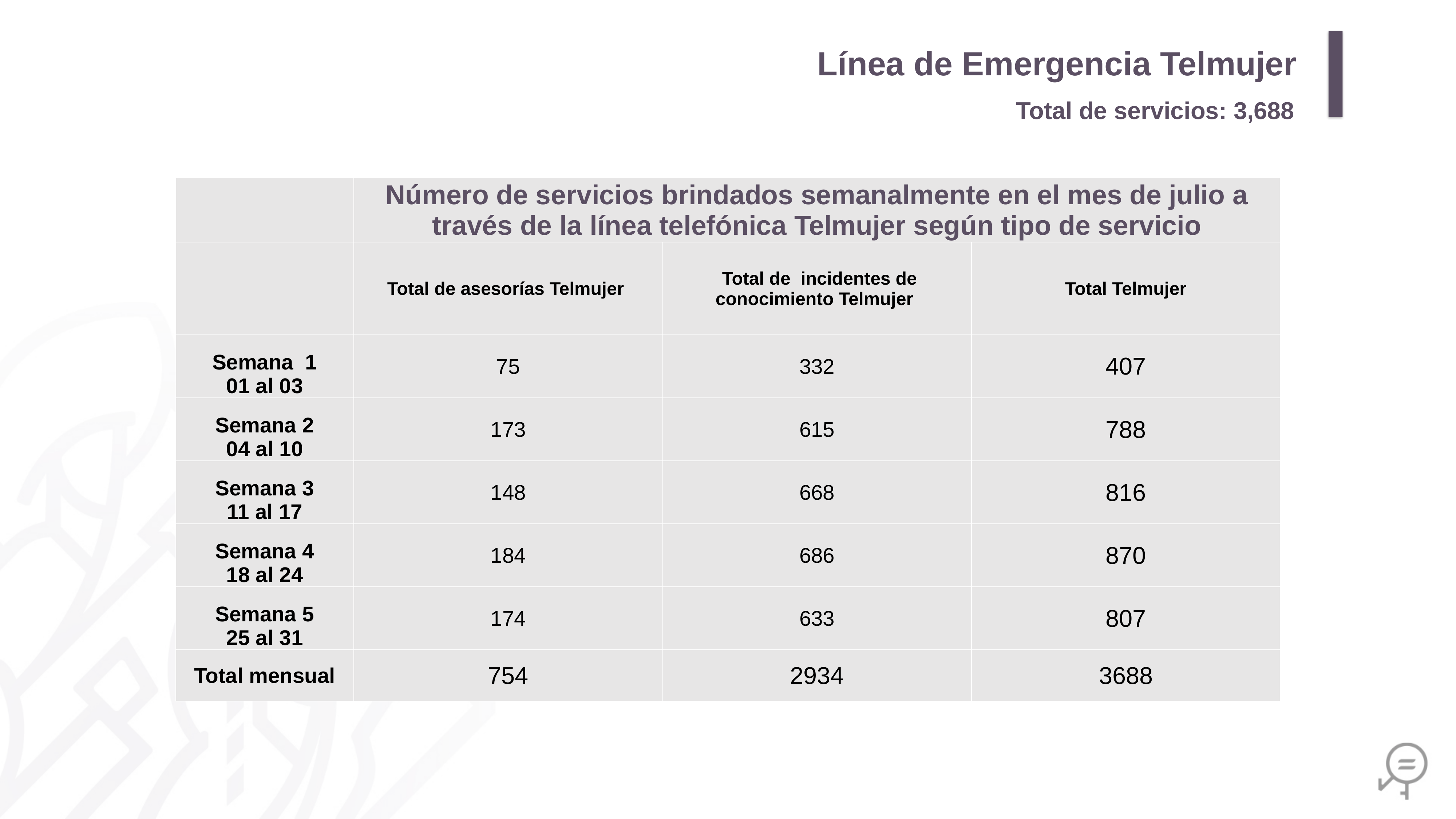

Línea de Emergencia Telmujer
Total de servicios: 3,688
|  | Número de servicios brindados semanalmente en el mes de julio a través de la línea telefónica Telmujer según tipo de servicio |  |  |
| --- | --- | --- | --- |
|  | Total de asesorías Telmujer | Total de incidentes de conocimiento Telmujer | Total Telmujer |
| Semana 1 01 al 03 | 75 | 332 | 407 |
| Semana 2 04 al 10 | 173 | 615 | 788 |
| Semana 3 11 al 17 | 148 | 668 | 816 |
| Semana 4 18 al 24 | 184 | 686 | 870 |
| Semana 5 25 al 31 | 174 | 633 | 807 |
| Total mensual | 754 | 2934 | 3688 |